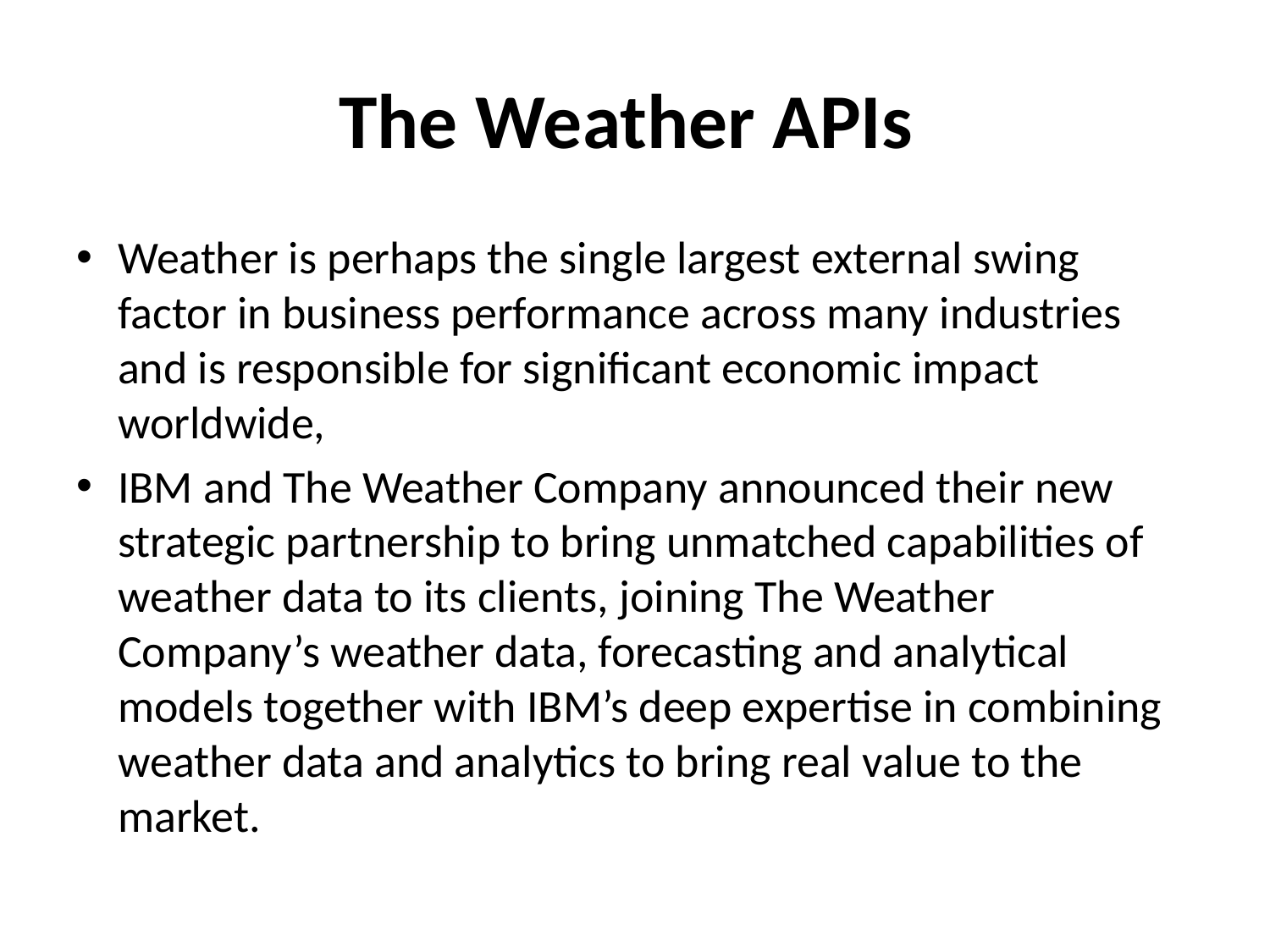

# The Weather APIs
Weather is perhaps the single largest external swing factor in business performance across many industries and is responsible for significant economic impact worldwide,
IBM and The Weather Company announced their new strategic partnership to bring unmatched capabilities of weather data to its clients, joining The Weather Company’s weather data, forecasting and analytical models together with IBM’s deep expertise in combining weather data and analytics to bring real value to the market.